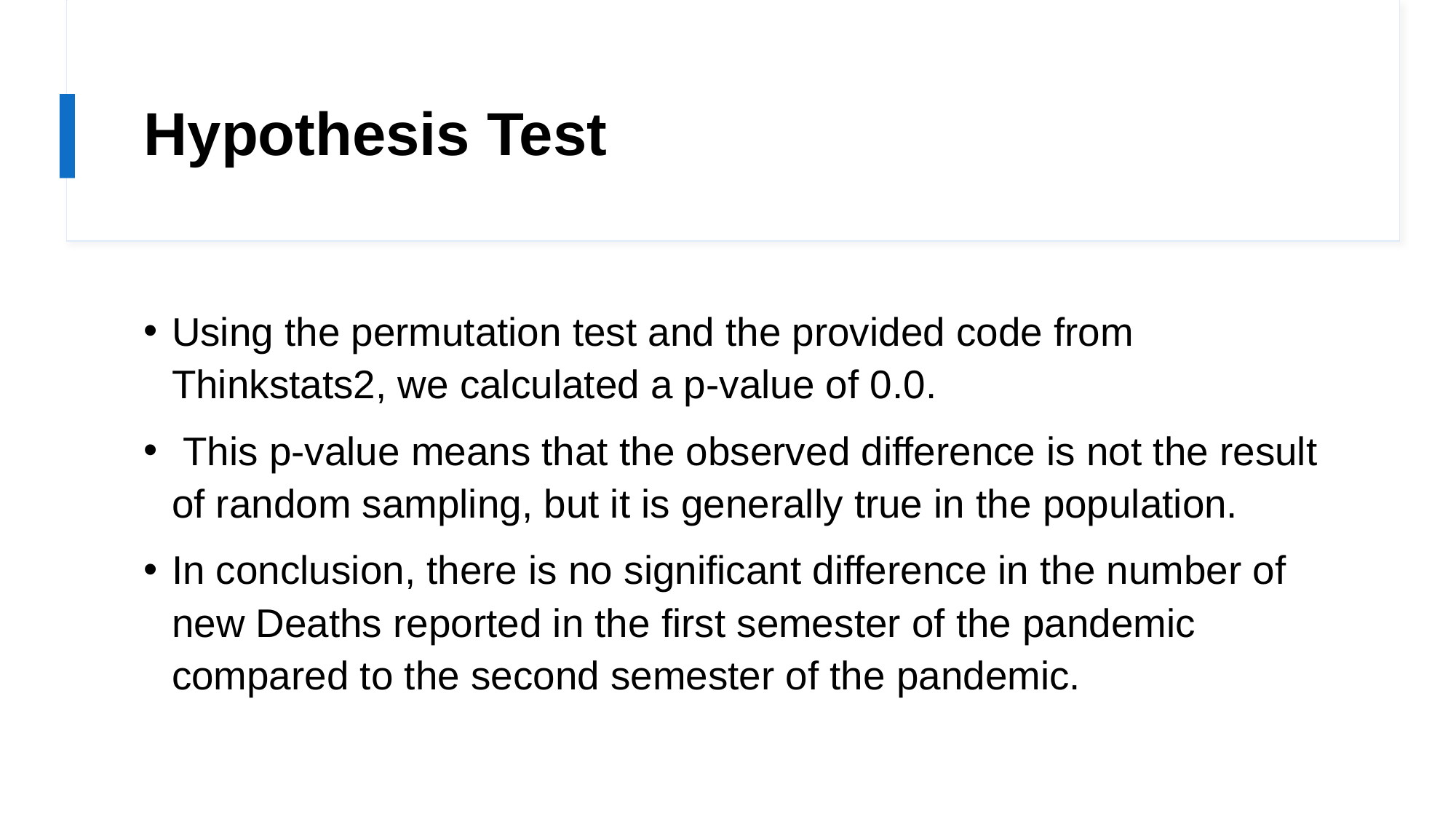

# Hypothesis Test
Using the permutation test and the provided code from Thinkstats2, we calculated a p-value of 0.0.
 This p-value means that the observed difference is not the result of random sampling, but it is generally true in the population.
In conclusion, there is no significant difference in the number of new Deaths reported in the first semester of the pandemic compared to the second semester of the pandemic.